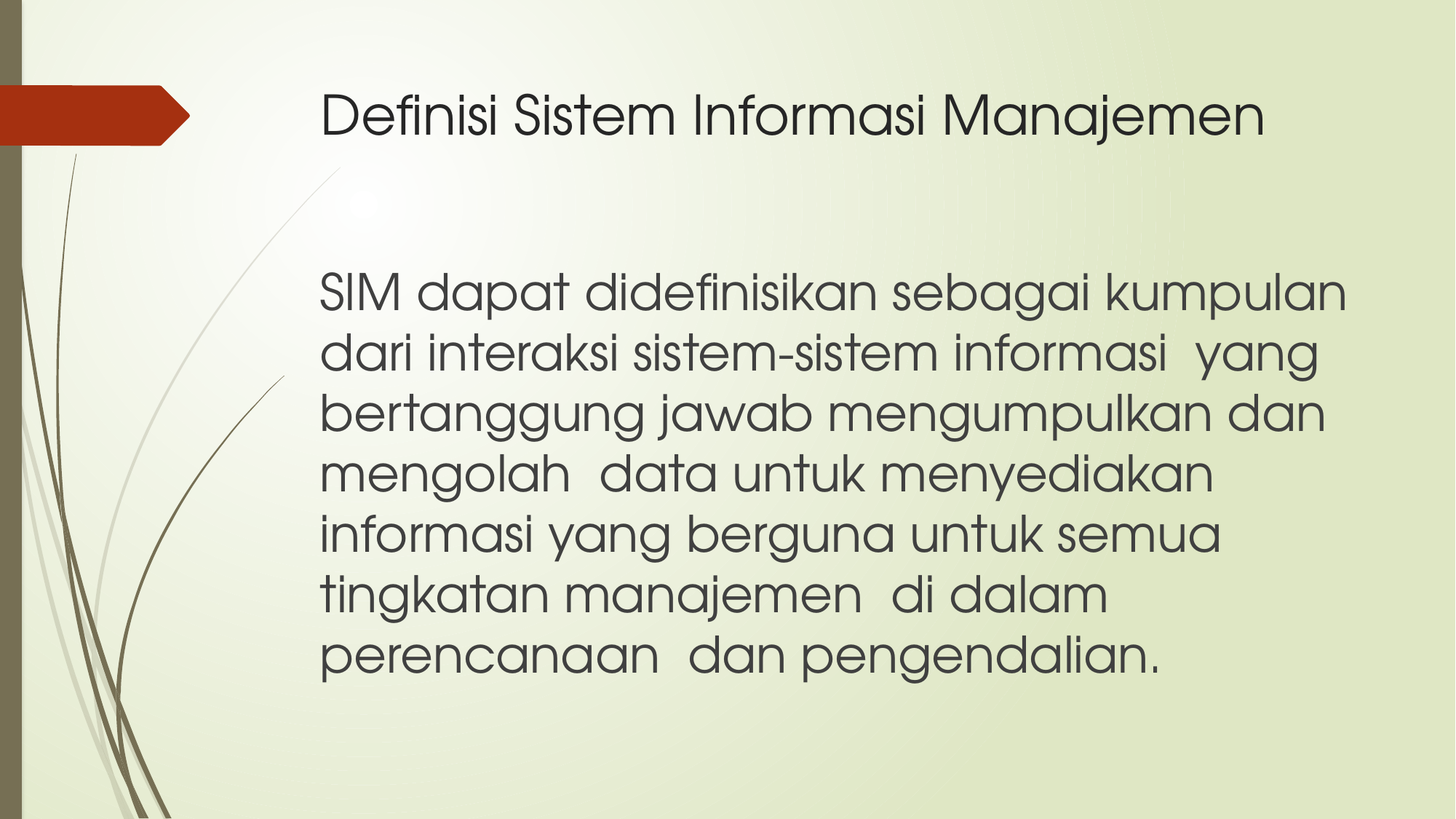

# Definisi Sistem Informasi Manajemen
SIM dapat didefinisikan sebagai kumpulan dari interaksi sistem-sistem informasi  yang bertanggung jawab mengumpulkan dan mengolah  data untuk menyediakan informasi yang berguna untuk semua tingkatan manajemen  di dalam perencanaan  dan pengendalian.